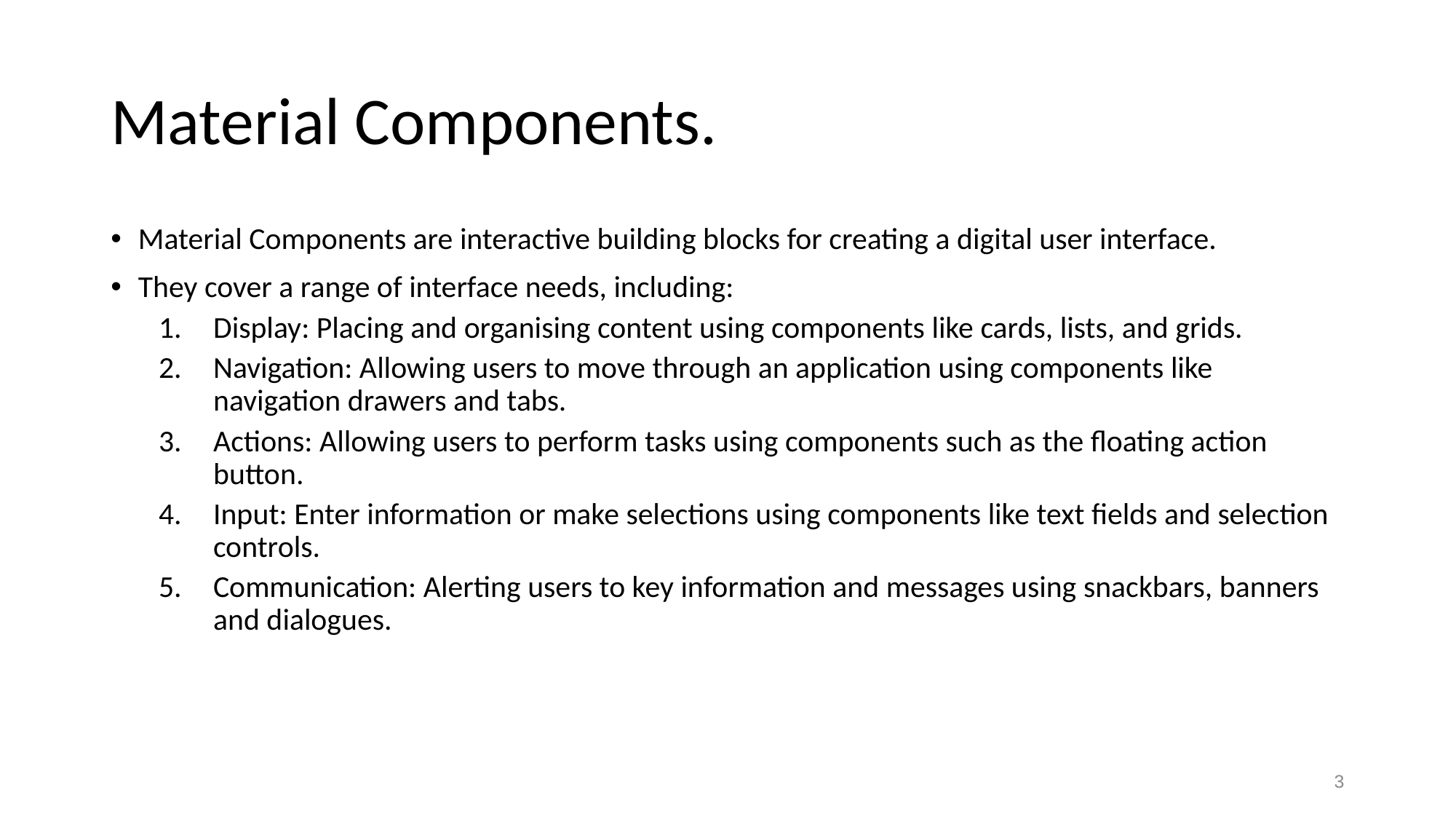

# Material Components.
Material Components are interactive building blocks for creating a digital user interface.
They cover a range of interface needs, including:
Display: Placing and organising content using components like cards, lists, and grids.
Navigation: Allowing users to move through an application using components like navigation drawers and tabs.
Actions: Allowing users to perform tasks using components such as the floating action button.
Input: Enter information or make selections using components like text fields and selection controls.
Communication: Alerting users to key information and messages using snackbars, banners and dialogues.
3